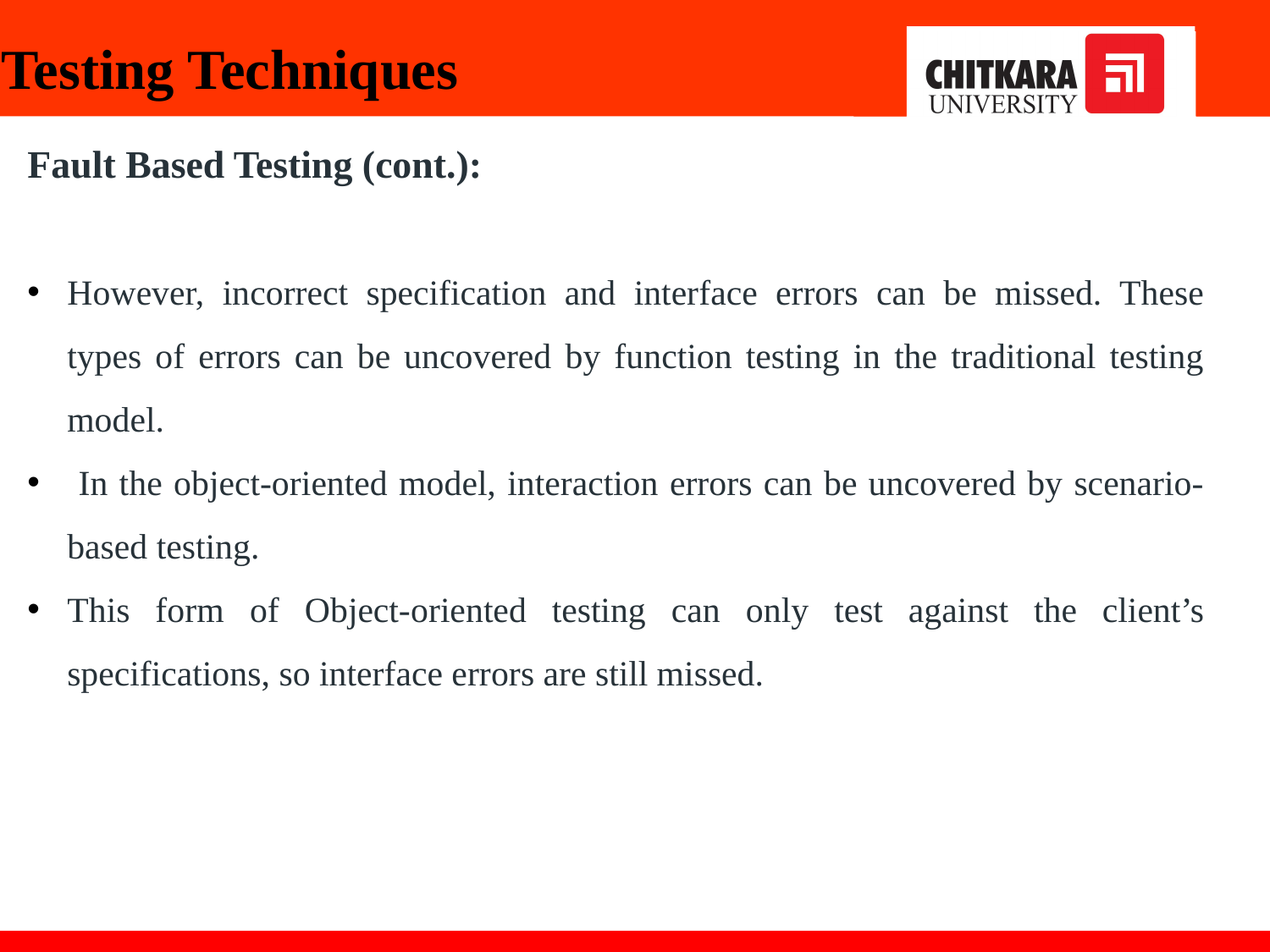

Testing Techniques
Fault Based Testing (cont.):

However, incorrect specification and interface errors can be missed. These types of errors can be uncovered by function testing in the traditional testing model.
 In the object-oriented model, interaction errors can be uncovered by scenario-based testing.
This form of Object-oriented testing can only test against the client’s specifications, so interface errors are still missed.